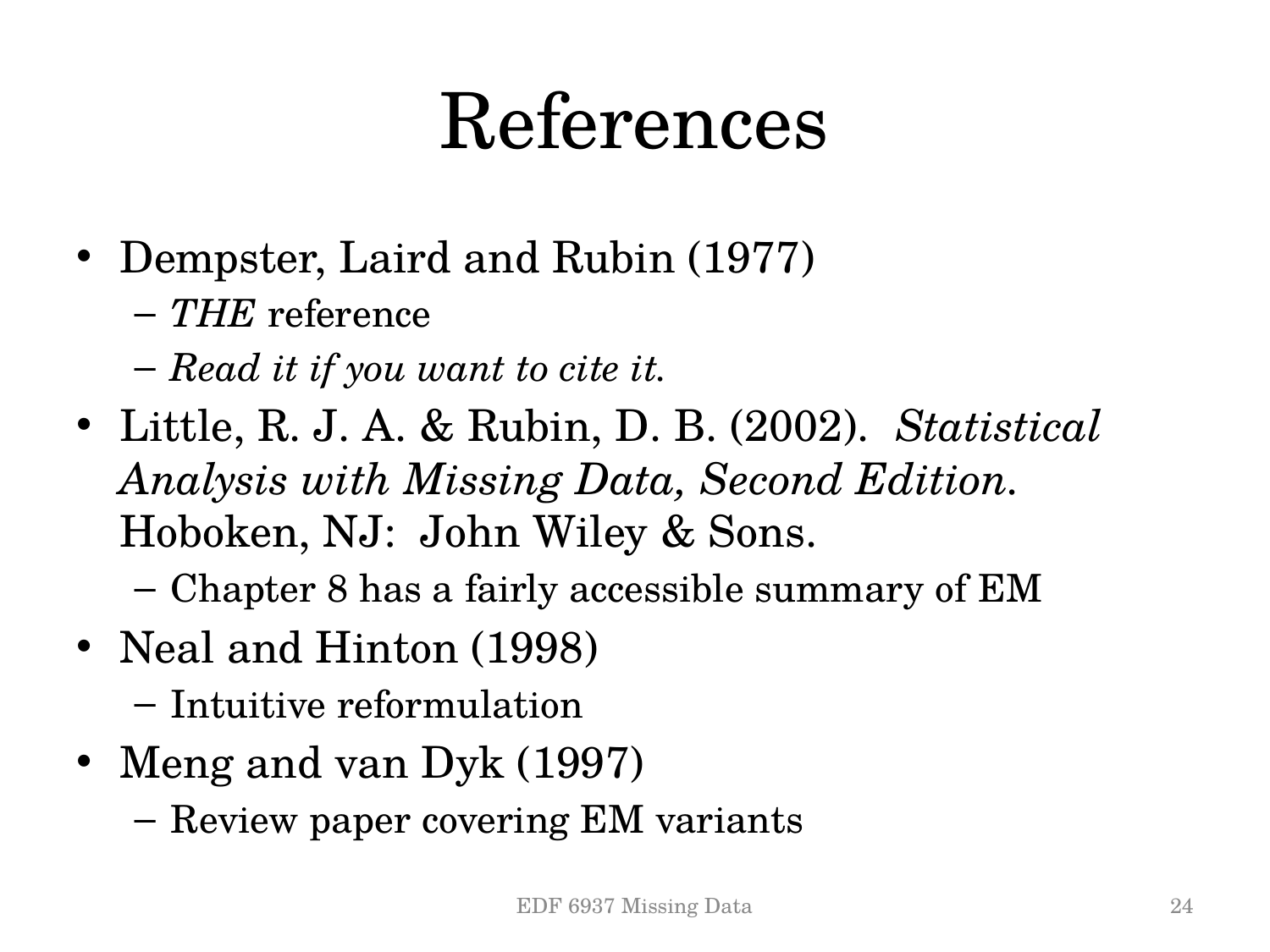

# References
Dempster, Laird and Rubin (1977)
THE reference
Read it if you want to cite it.
Little, R. J. A. & Rubin, D. B. (2002).  Statistical Analysis with Missing Data, Second Edition.  Hoboken, NJ:  John Wiley & Sons.
Chapter 8 has a fairly accessible summary of EM
Neal and Hinton (1998)
Intuitive reformulation
Meng and van Dyk (1997)
Review paper covering EM variants

EDF 6937 Missing Data
24